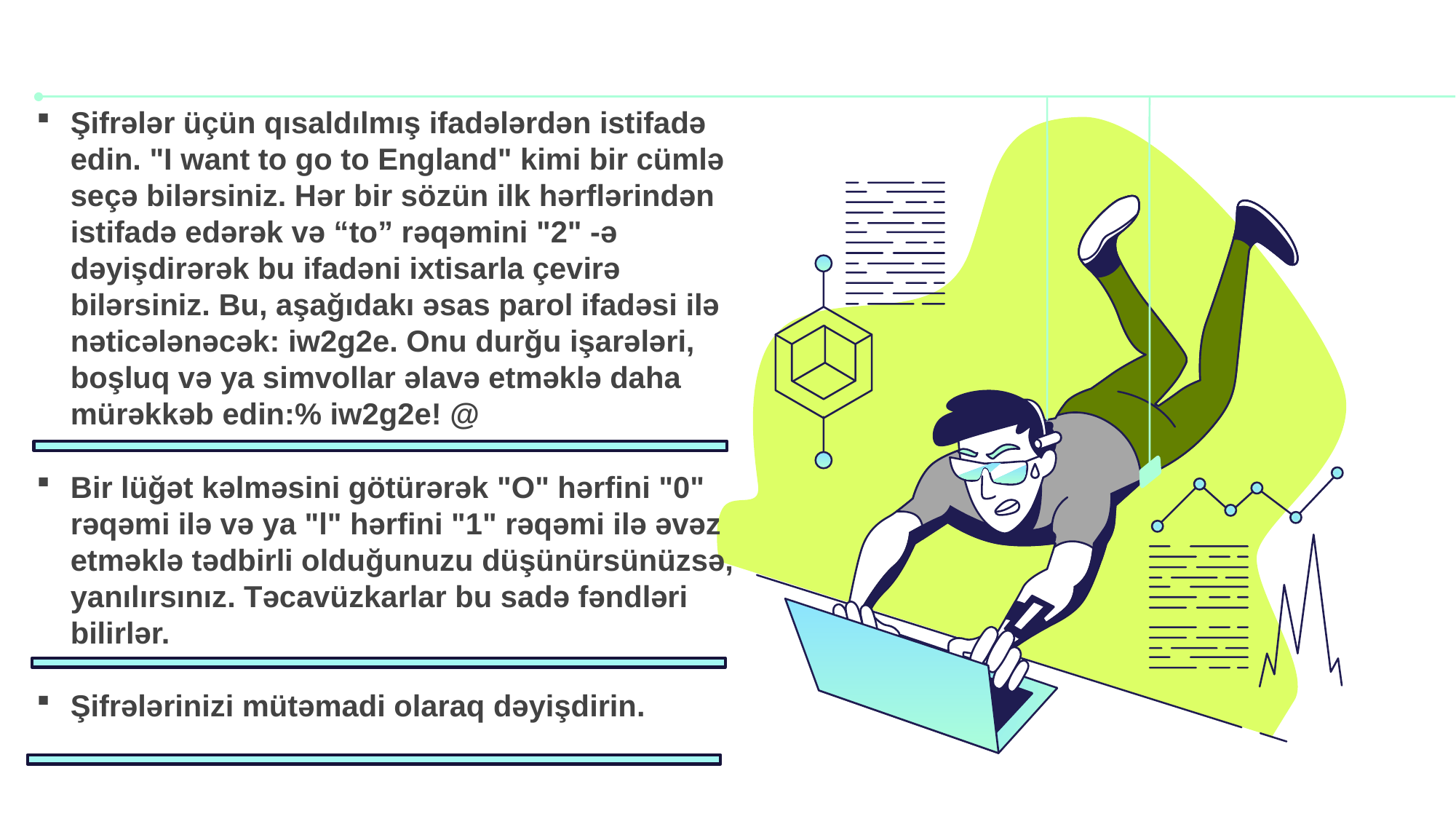

Şifrələr üçün qısaldılmış ifadələrdən istifadə edin. "I want to go to England" kimi bir cümlə seçə bilərsiniz. Hər bir sözün ilk hərflərindən istifadə edərək və “to” rəqəmini "2" -ə dəyişdirərək bu ifadəni ixtisarla çevirə bilərsiniz. Bu, aşağıdakı əsas parol ifadəsi ilə nəticələnəcək: iw2g2e. Onu durğu işarələri, boşluq və ya simvollar əlavə etməklə daha mürəkkəb edin:% iw2g2e! @

Bir lüğət kəlməsini götürərək "O" hərfini "0" rəqəmi ilə və ya "l" hərfini "1" rəqəmi ilə əvəz etməklə tədbirli olduğunuzu düşünürsünüzsə, yanılırsınız. Təcavüzkarlar bu sadə fəndləri bilirlər.

Şifrələrinizi mütəmadi olaraq dəyişdirin.